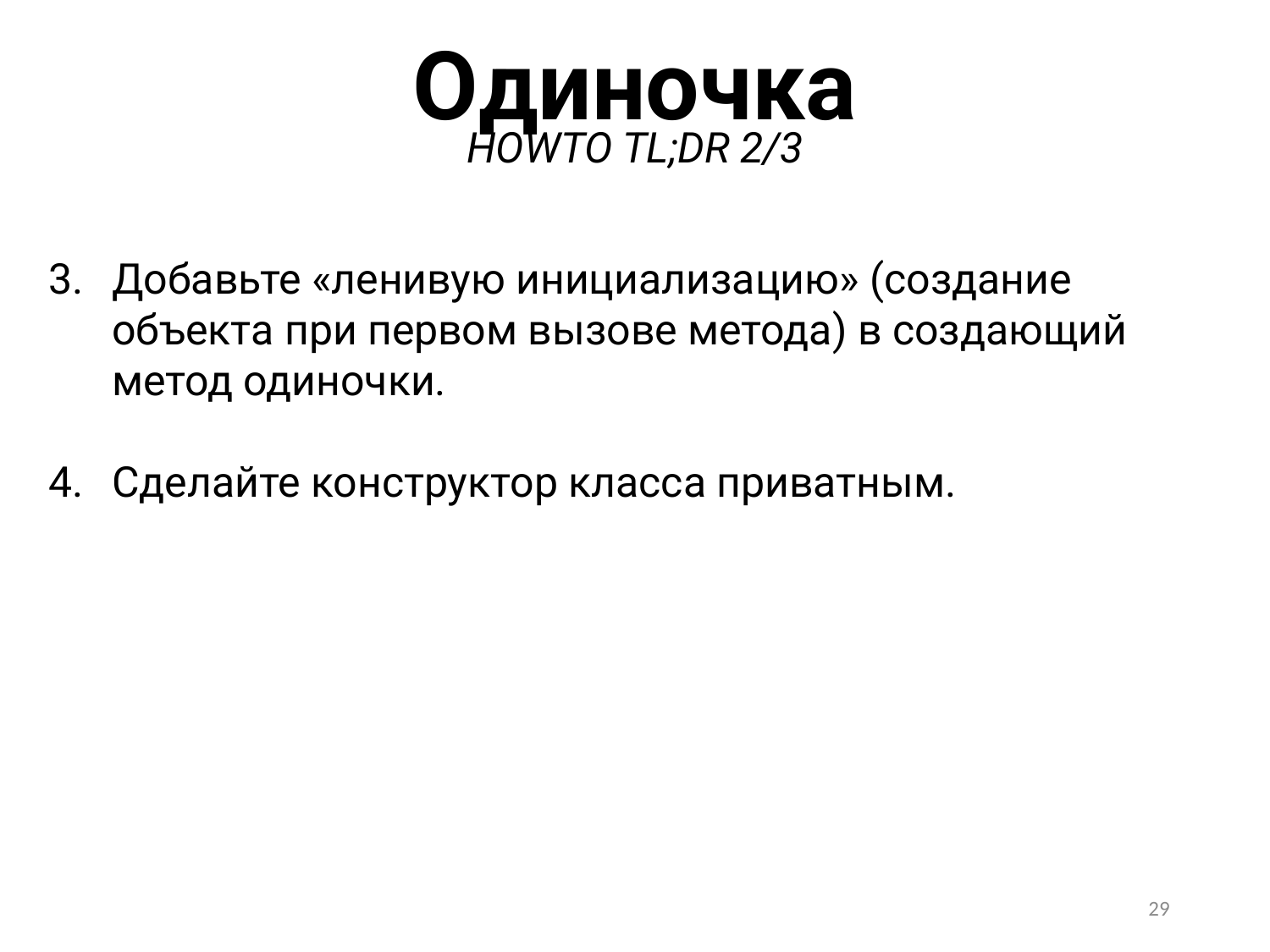

Одиночка
HOWTO TL;DR 2/3
Добавьте «ленивую инициализацию» (создание объекта при первом вызове метода) в создающий метод одиночки.

Сделайте конструктор класса приватным.
29